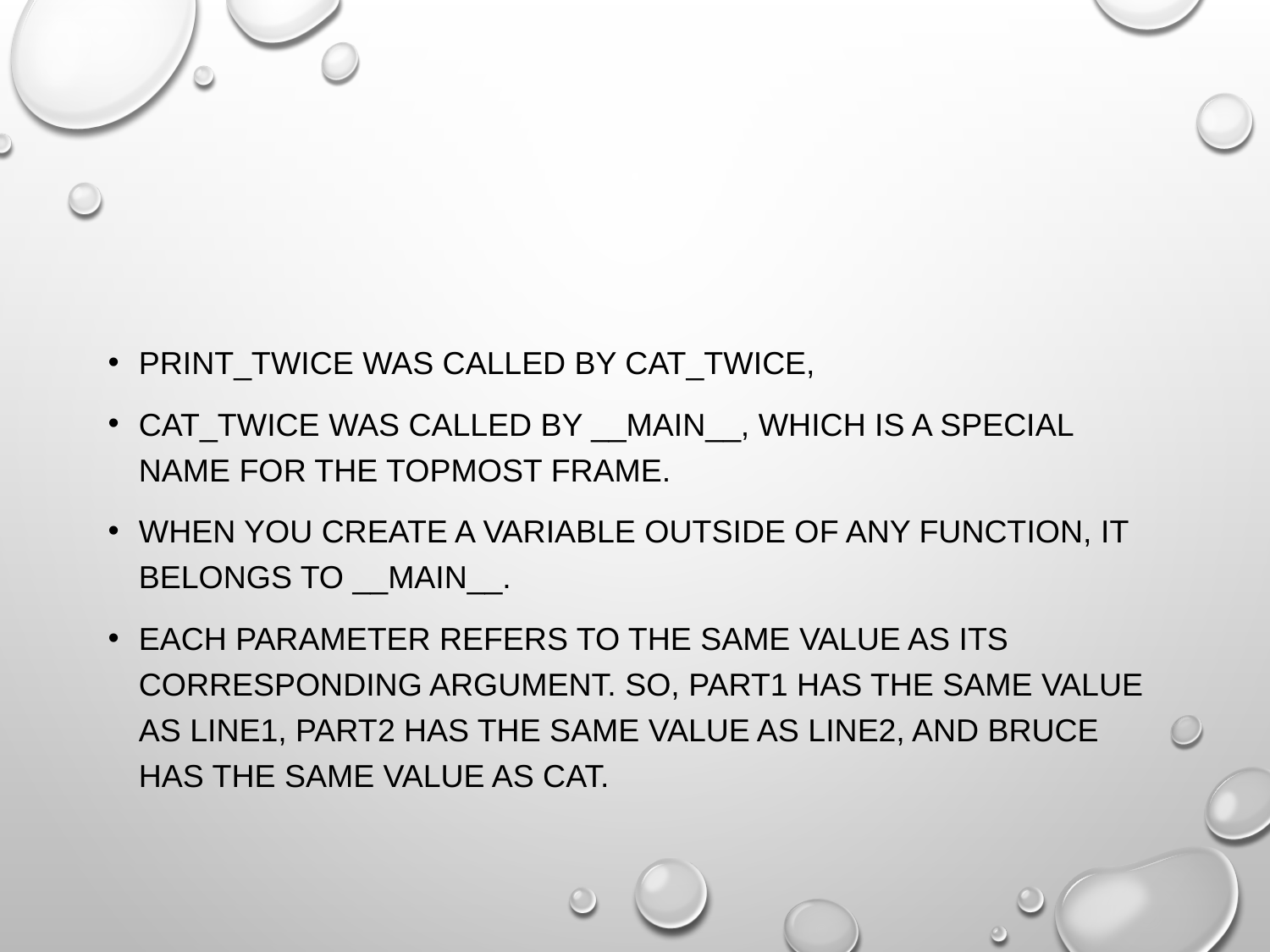

#
print_twice was called by cat_twice,
cat_twice was called by __main__, which is a special name for the topmost frame.
When you create a variable outside of any function, it belongs to __main__.
Each parameter refers to the same value as its corresponding argument. So, part1 has the same value as line1, part2 has the same value as line2, and bruce has the same value as cat.